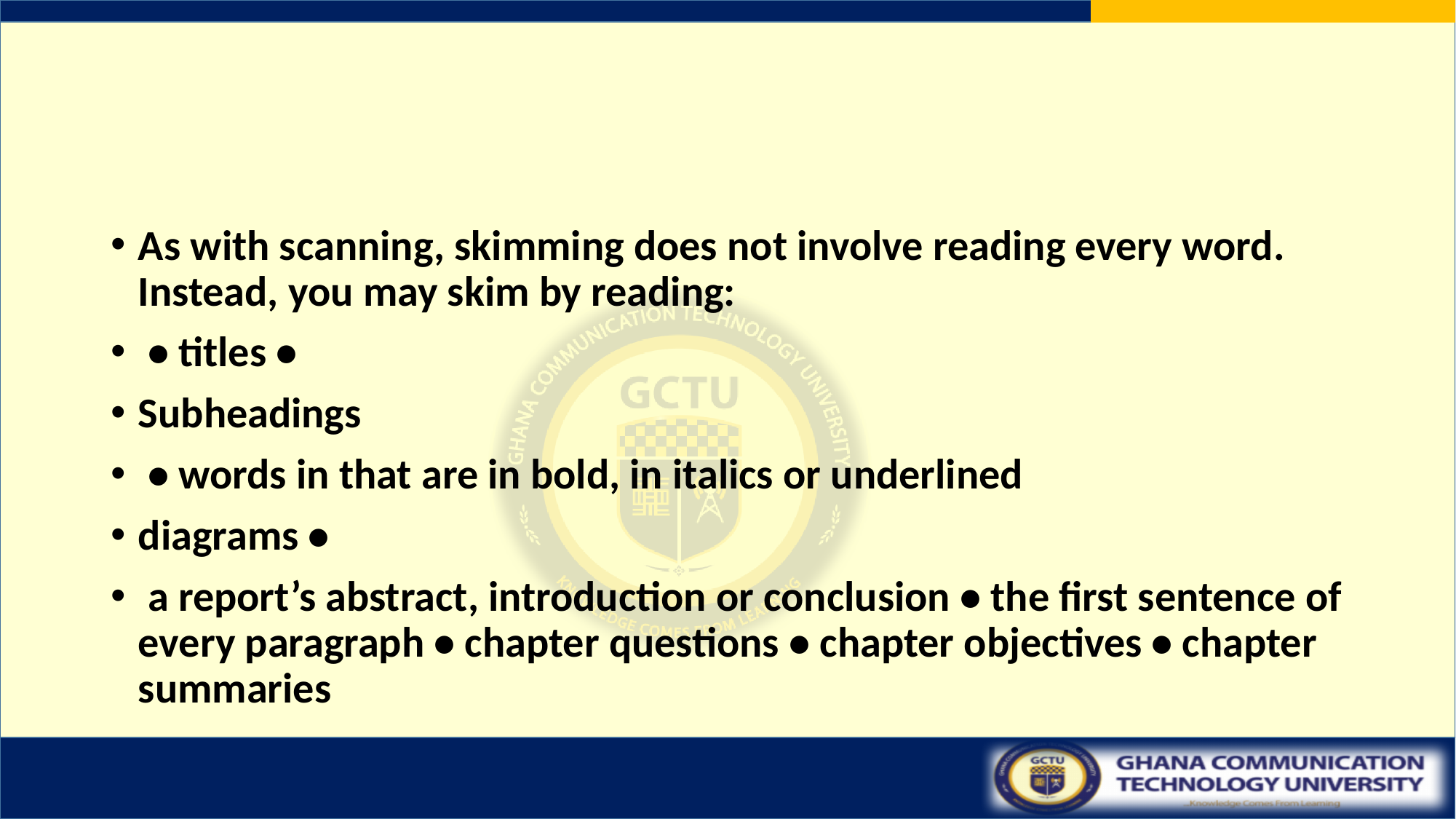

#
As with scanning, skimming does not involve reading every word. Instead, you may skim by reading:
 • titles •
Subheadings
 • words in that are in bold, in italics or underlined
diagrams •
 a report’s abstract, introduction or conclusion • the first sentence of every paragraph • chapter questions • chapter objectives • chapter summaries